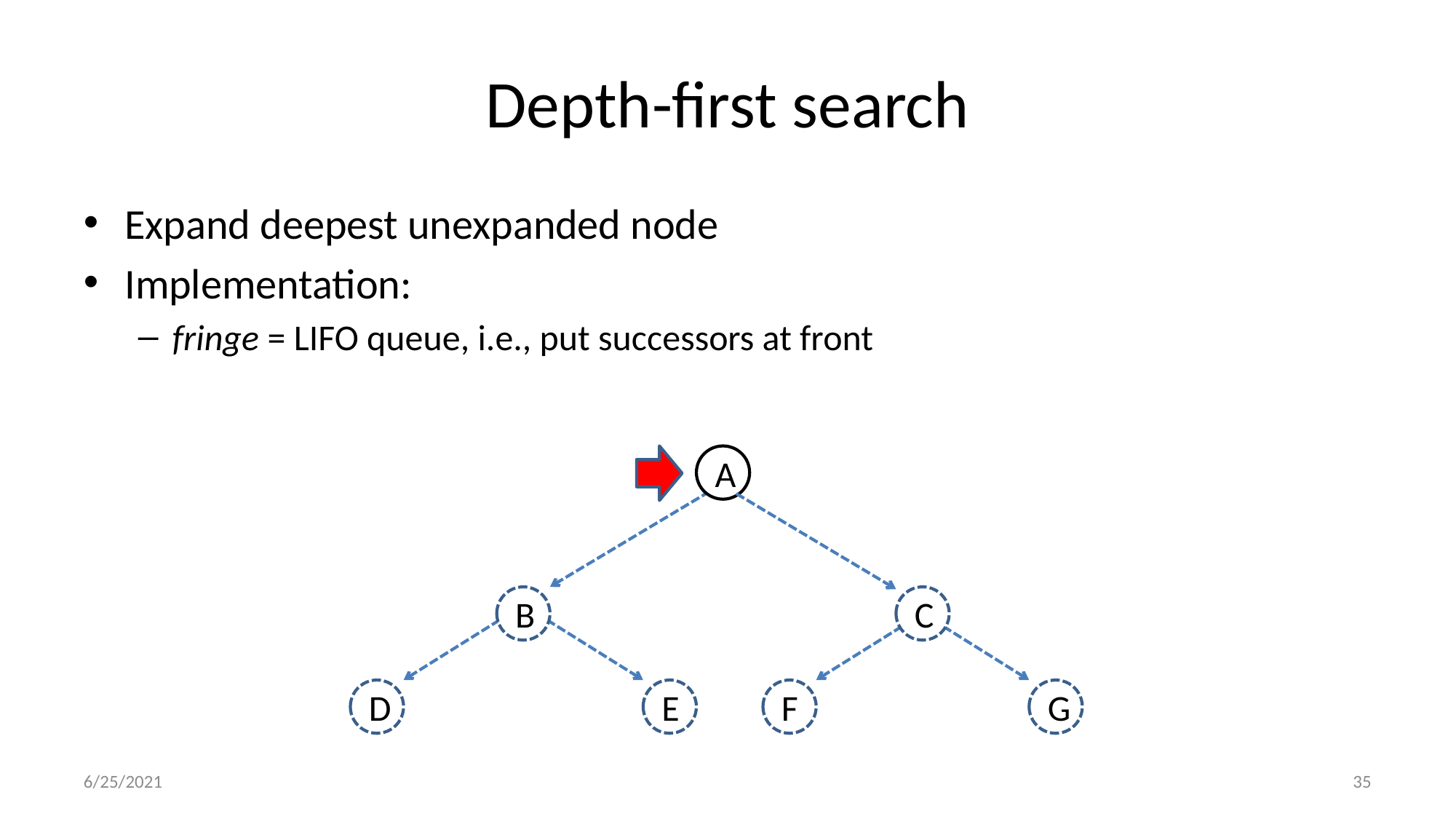

# Depth-first search
Expand deepest unexpanded node
Implementation:
fringe = LIFO queue, i.e., put successors at front

A
B
C
D
E
F
G
6/25/2021

35